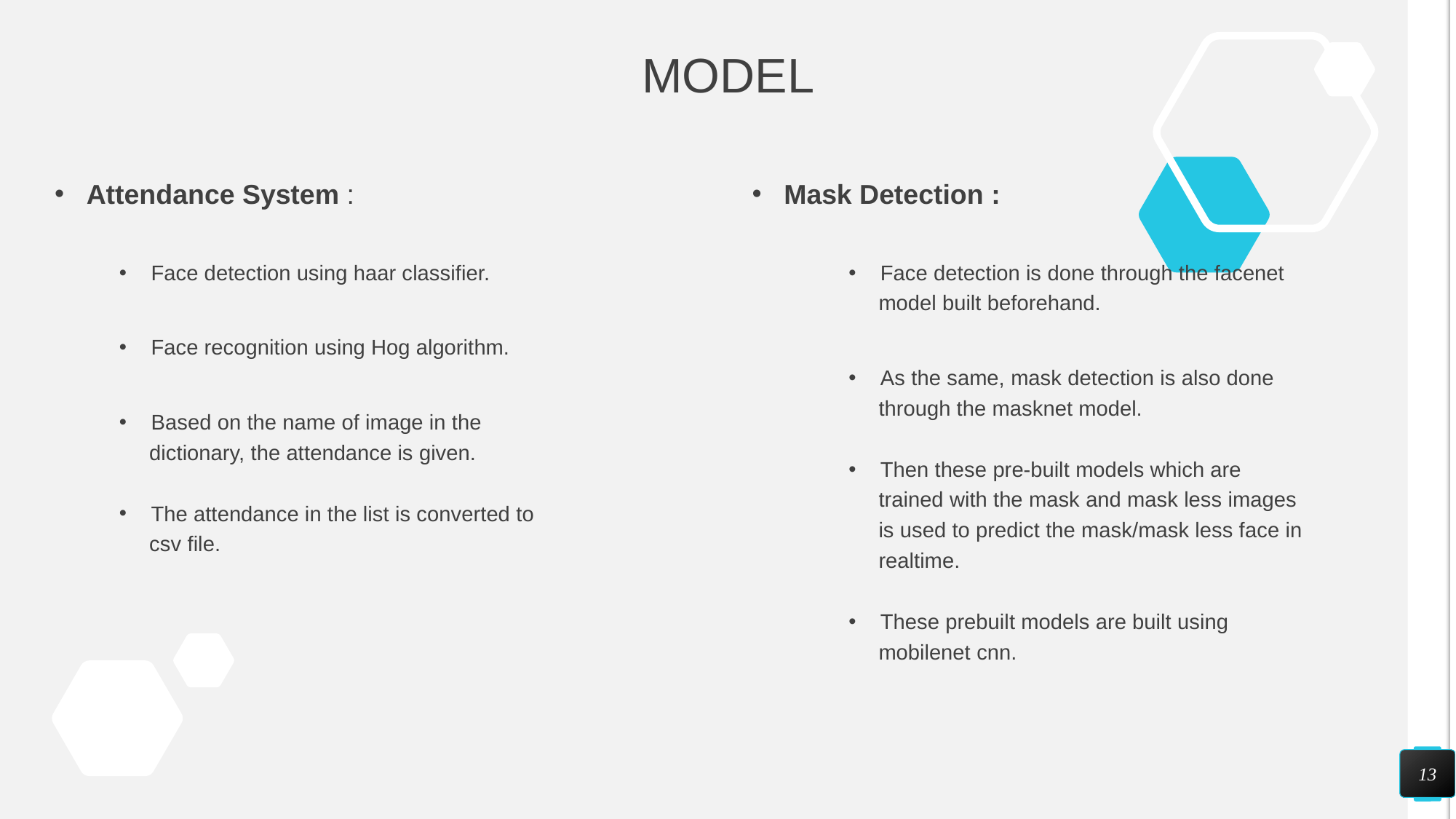

# MODEL
Attendance System :

Face detection using haar classifier.

Face recognition using Hog algorithm.

Based on the name of image in the
     dictionary, the attendance is given.

The attendance in the list is converted to
     csv file.
Mask Detection :

Face detection is done through the facenet
     model built beforehand.

As the same, mask detection is also done
     through the masknet model.

Then these pre-built models which are
     trained with the mask and mask less images
     is used to predict the mask/mask less face in
     realtime.

These prebuilt models are built using
     mobilenet cnn.

13